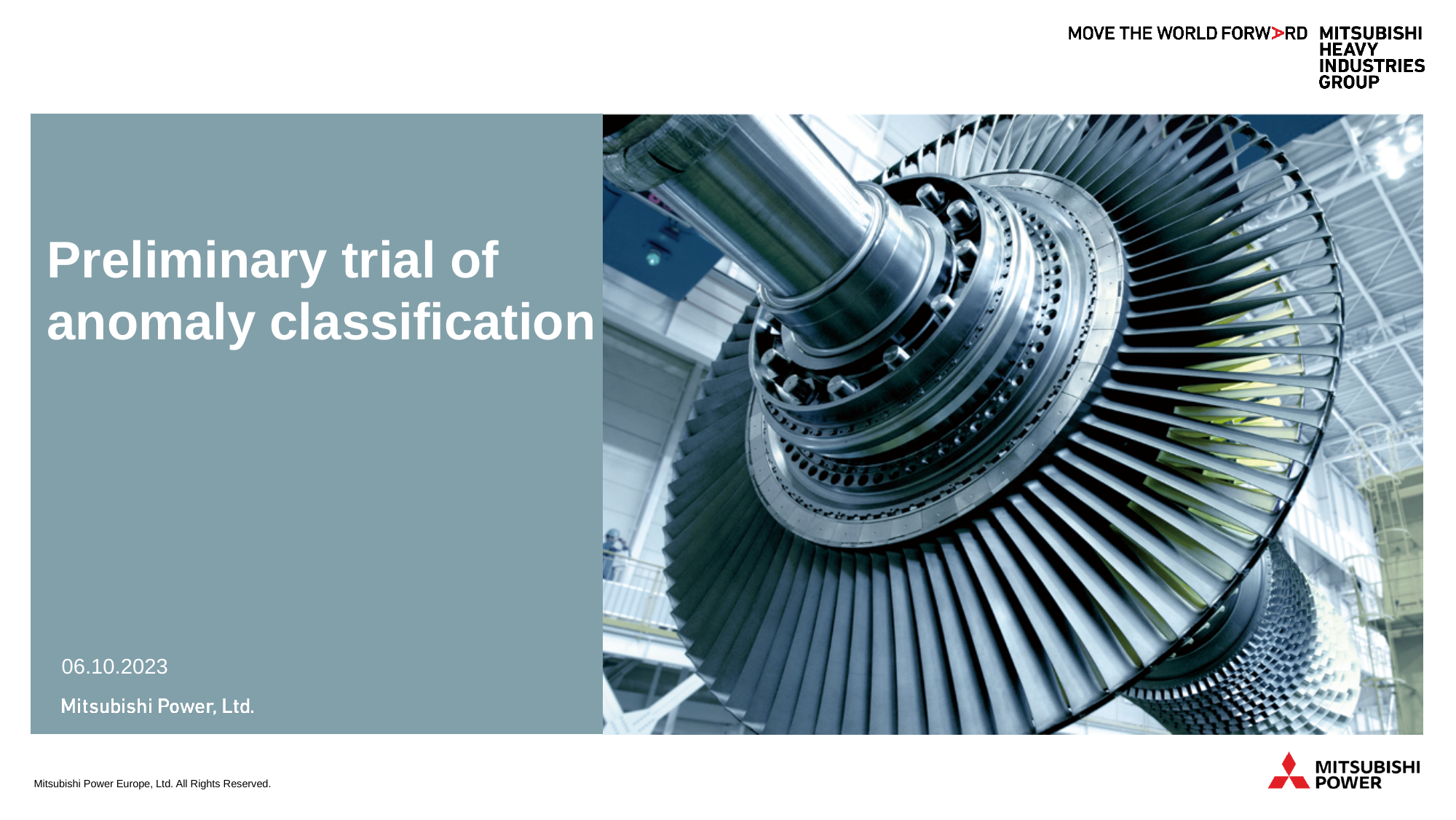

# Preliminary trial of anomaly classification

06.10.2023